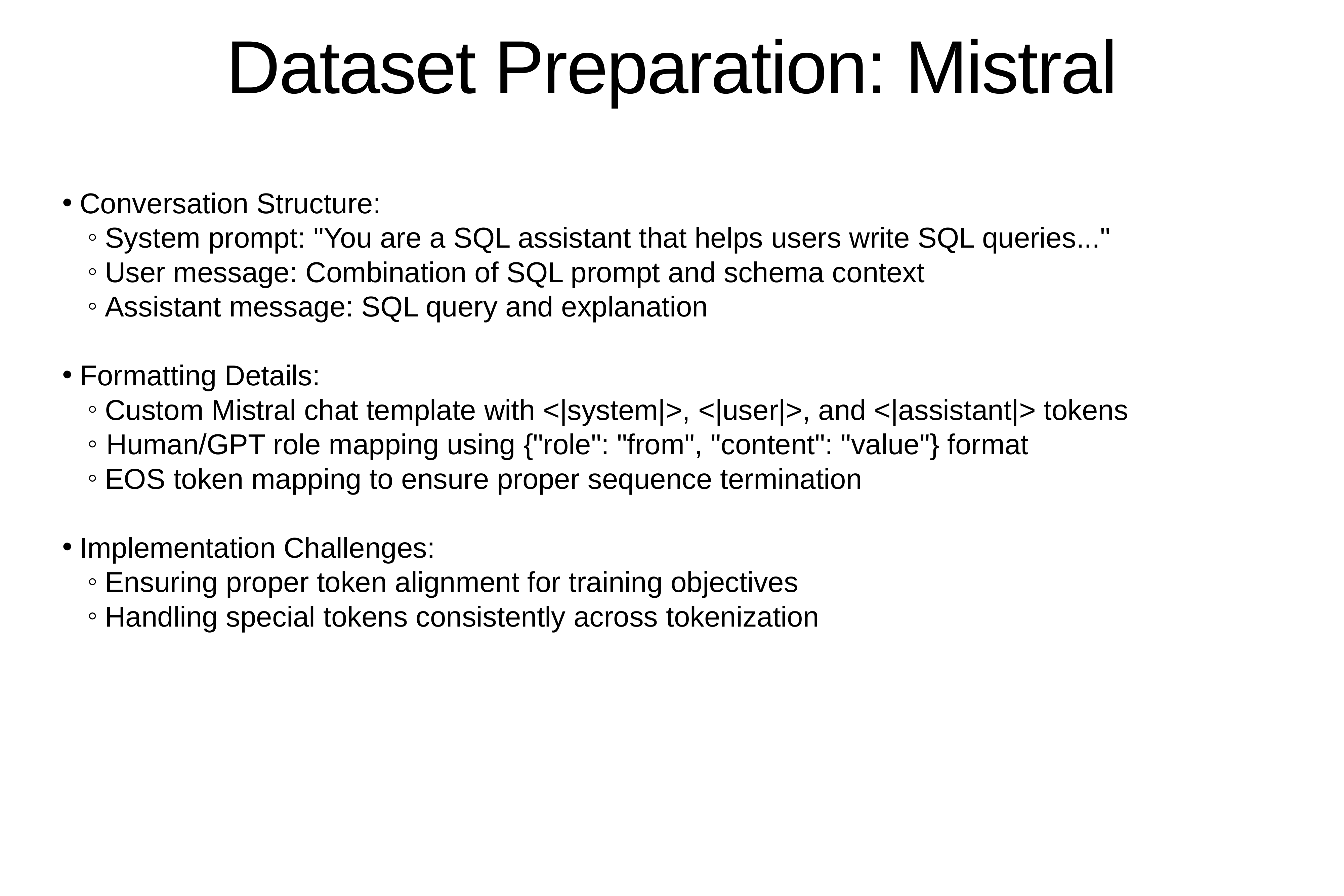

# Dataset Preparation: Mistral
Conversation Structure:
System prompt: "You are a SQL assistant that helps users write SQL queries..."
User message: Combination of SQL prompt and schema context
Assistant message: SQL query and explanation
Formatting Details:
Custom Mistral chat template with <|system|>, <|user|>, and <|assistant|> tokens
Human/GPT role mapping using {"role": "from", "content": "value"} format
EOS token mapping to ensure proper sequence termination
Implementation Challenges:
Ensuring proper token alignment for training objectives
Handling special tokens consistently across tokenization